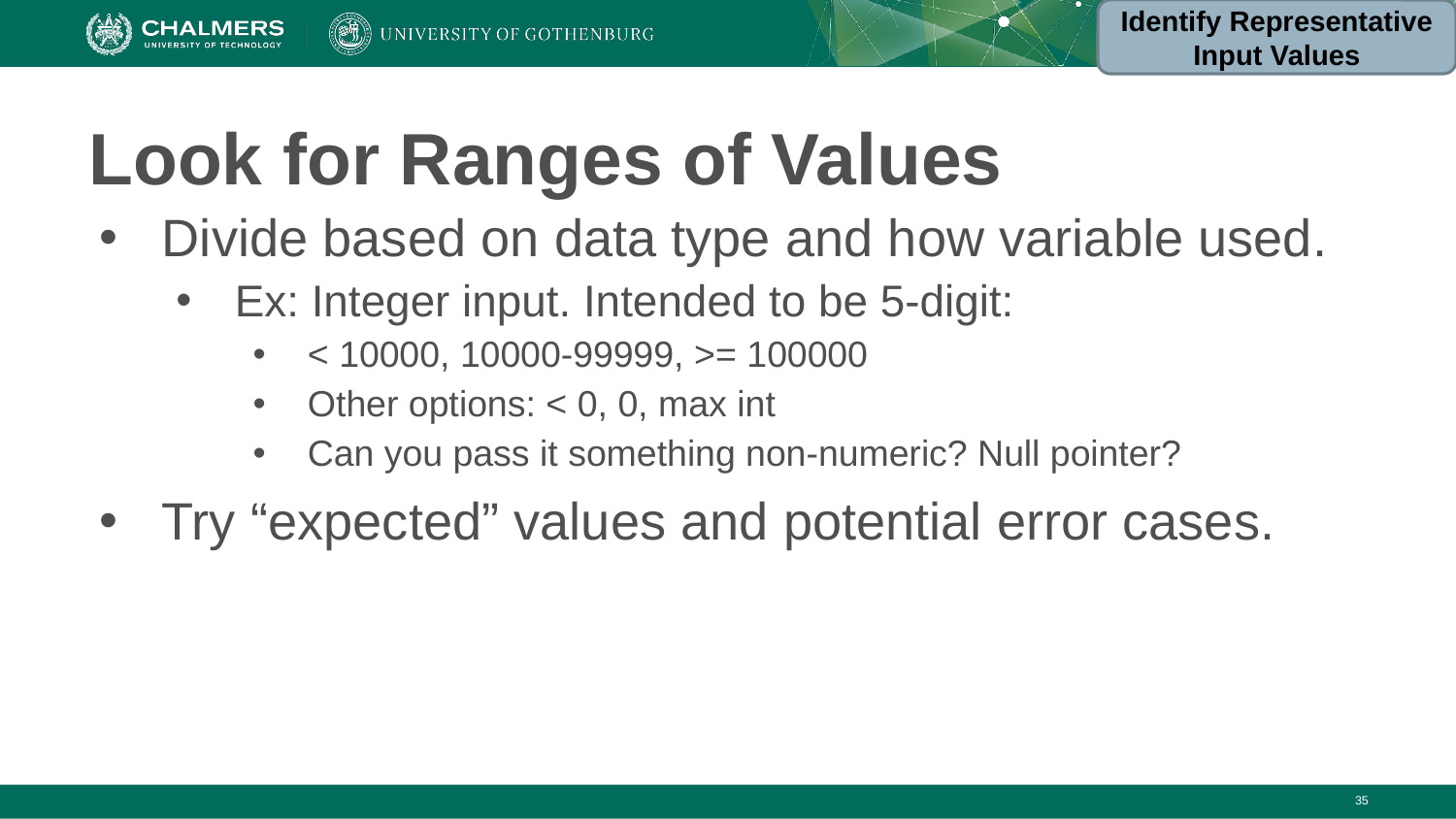

Identify Representative Input Values
# Look for Ranges of Values
Divide based on data type and how variable used.
Ex: Integer input. Intended to be 5-digit:
< 10000, 10000-99999, >= 100000
Other options: < 0, 0, max int
Can you pass it something non-numeric? Null pointer?
Try “expected” values and potential error cases.
35